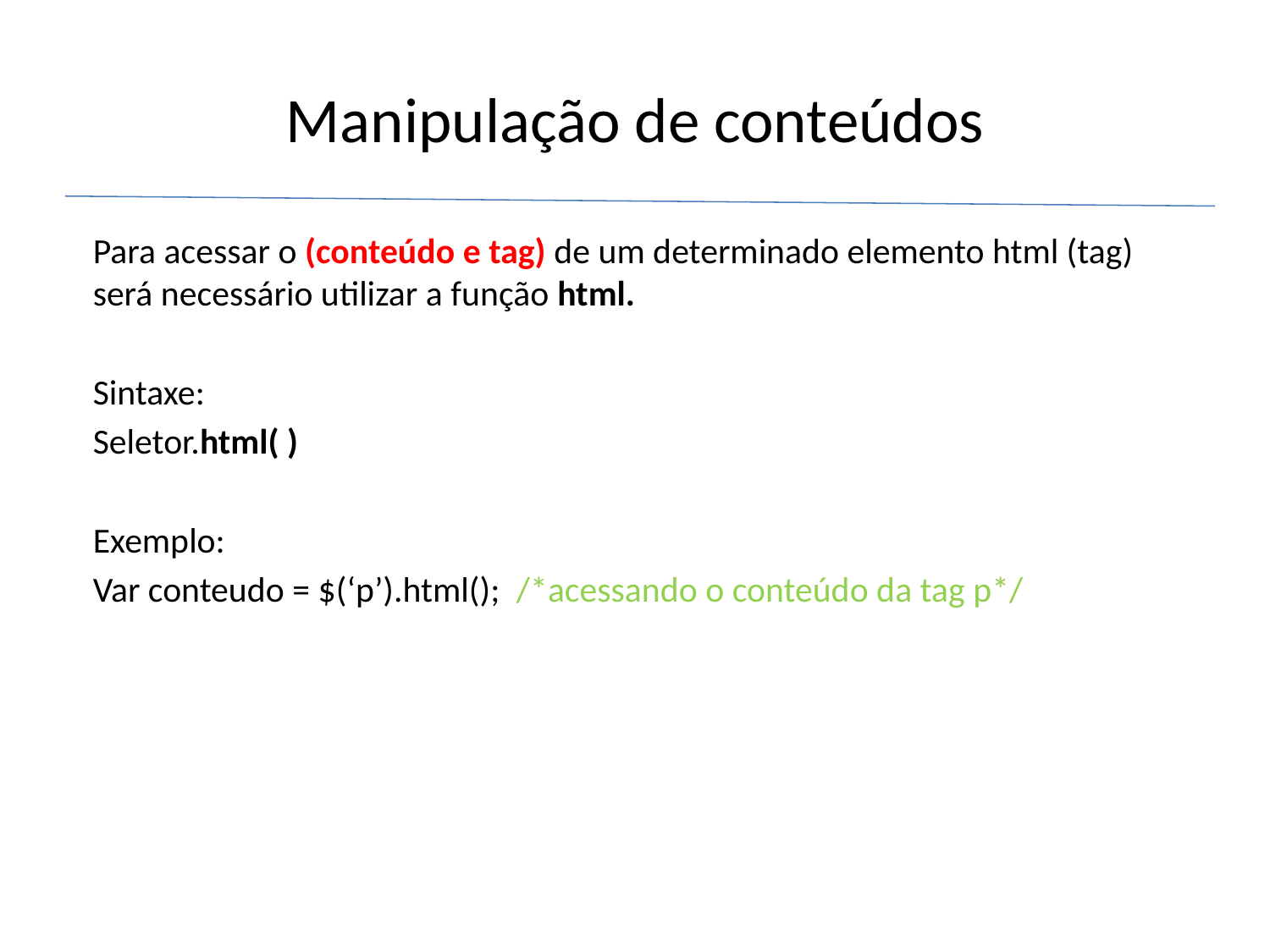

# Manipulação de conteúdos
Para acessar o (conteúdo e tag) de um determinado elemento html (tag) será necessário utilizar a função html.

Sintaxe:
Seletor.html( )

Exemplo:
Var conteudo = $(‘p’).html();  /*acessando o conteúdo da tag p*/